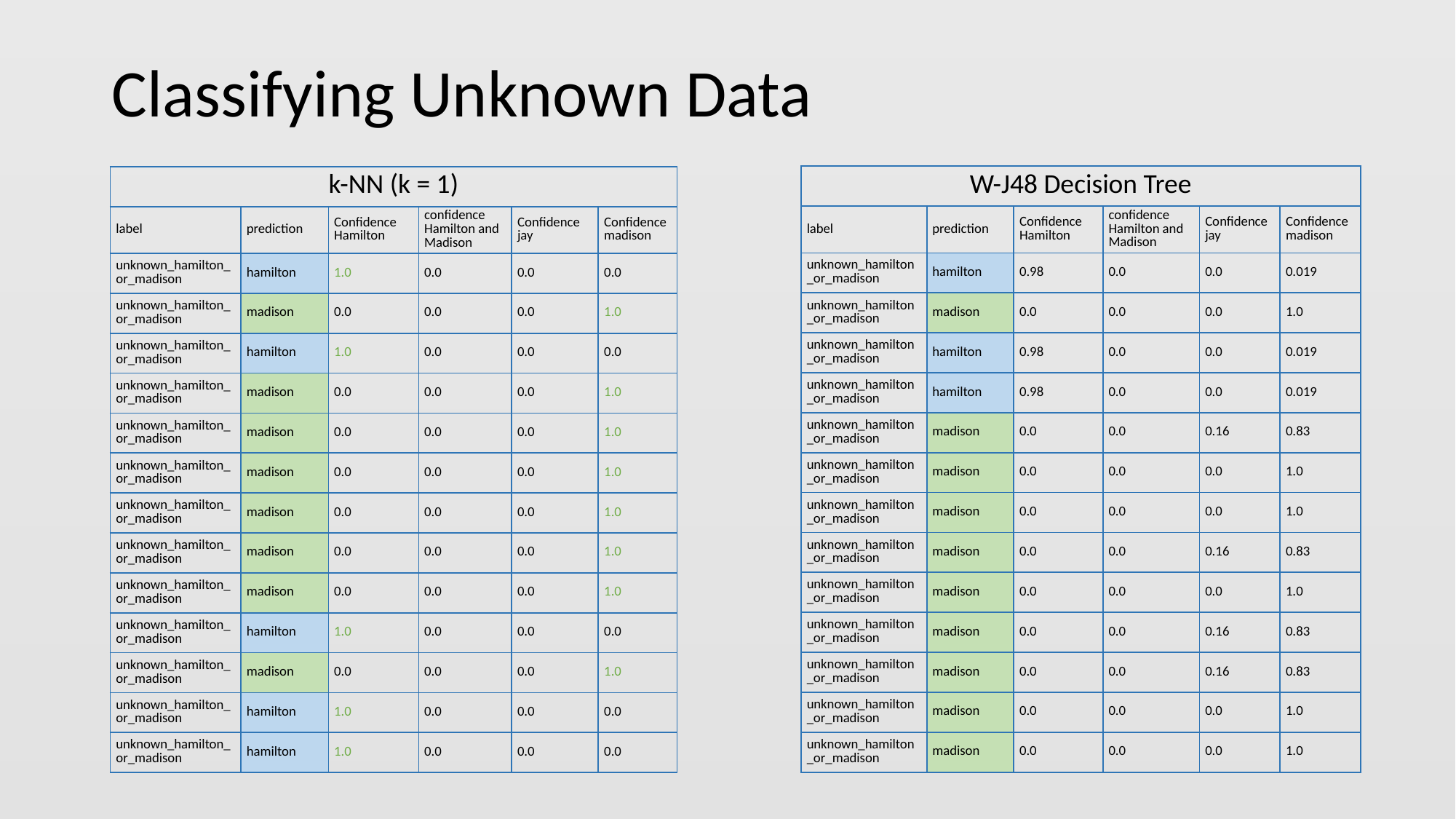

# Classifying Unknown Data
| W-J48 Decision Tree |  |  |  |  |  |
| --- | --- | --- | --- | --- | --- |
| label | prediction | Confidence Hamilton | confidence Hamilton and Madison | Confidence jay | Confidence madison |
| unknown\_hamilton\_or\_madison | hamilton | 0.98 | 0.0 | 0.0 | 0.019 |
| unknown\_hamilton\_or\_madison | madison | 0.0 | 0.0 | 0.0 | 1.0 |
| unknown\_hamilton\_or\_madison | hamilton | 0.98 | 0.0 | 0.0 | 0.019 |
| unknown\_hamilton\_or\_madison | hamilton | 0.98 | 0.0 | 0.0 | 0.019 |
| unknown\_hamilton\_or\_madison | madison | 0.0 | 0.0 | 0.16 | 0.83 |
| unknown\_hamilton\_or\_madison | madison | 0.0 | 0.0 | 0.0 | 1.0 |
| unknown\_hamilton\_or\_madison | madison | 0.0 | 0.0 | 0.0 | 1.0 |
| unknown\_hamilton\_or\_madison | madison | 0.0 | 0.0 | 0.16 | 0.83 |
| unknown\_hamilton\_or\_madison | madison | 0.0 | 0.0 | 0.0 | 1.0 |
| unknown\_hamilton\_or\_madison | madison | 0.0 | 0.0 | 0.16 | 0.83 |
| unknown\_hamilton\_or\_madison | madison | 0.0 | 0.0 | 0.16 | 0.83 |
| unknown\_hamilton\_or\_madison | madison | 0.0 | 0.0 | 0.0 | 1.0 |
| unknown\_hamilton\_or\_madison | madison | 0.0 | 0.0 | 0.0 | 1.0 |
| k-NN (k = 1) |  |  |  |  |  |
| --- | --- | --- | --- | --- | --- |
| label | prediction | Confidence Hamilton | confidence Hamilton and Madison | Confidence jay | Confidence madison |
| unknown\_hamilton\_or\_madison | hamilton | 1.0 | 0.0 | 0.0 | 0.0 |
| unknown\_hamilton\_or\_madison | madison | 0.0 | 0.0 | 0.0 | 1.0 |
| unknown\_hamilton\_or\_madison | hamilton | 1.0 | 0.0 | 0.0 | 0.0 |
| unknown\_hamilton\_or\_madison | madison | 0.0 | 0.0 | 0.0 | 1.0 |
| unknown\_hamilton\_or\_madison | madison | 0.0 | 0.0 | 0.0 | 1.0 |
| unknown\_hamilton\_or\_madison | madison | 0.0 | 0.0 | 0.0 | 1.0 |
| unknown\_hamilton\_or\_madison | madison | 0.0 | 0.0 | 0.0 | 1.0 |
| unknown\_hamilton\_or\_madison | madison | 0.0 | 0.0 | 0.0 | 1.0 |
| unknown\_hamilton\_or\_madison | madison | 0.0 | 0.0 | 0.0 | 1.0 |
| unknown\_hamilton\_or\_madison | hamilton | 1.0 | 0.0 | 0.0 | 0.0 |
| unknown\_hamilton\_or\_madison | madison | 0.0 | 0.0 | 0.0 | 1.0 |
| unknown\_hamilton\_or\_madison | hamilton | 1.0 | 0.0 | 0.0 | 0.0 |
| unknown\_hamilton\_or\_madison | hamilton | 1.0 | 0.0 | 0.0 | 0.0 |